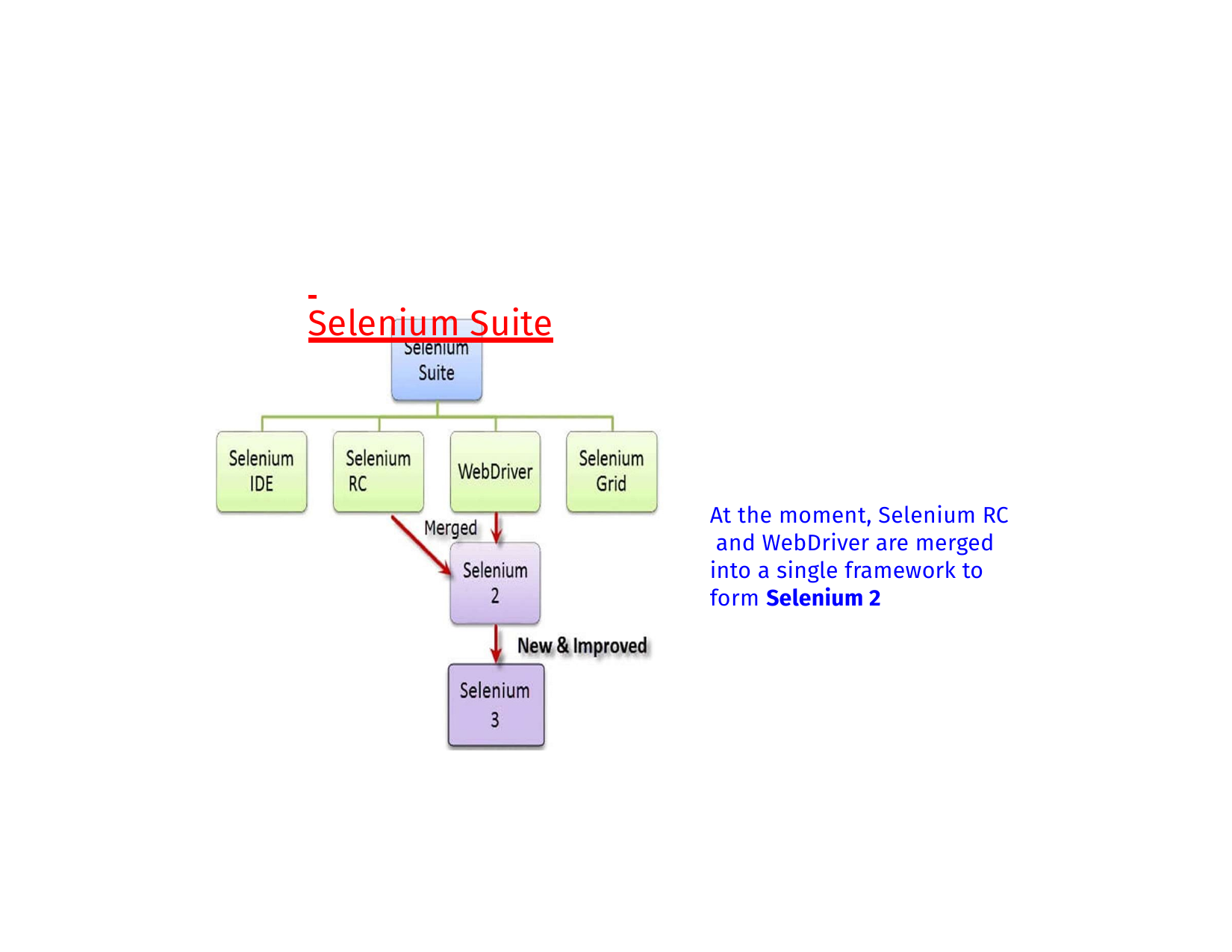

# Selenium Suite

At the moment, Selenium RC  and WebDriver are merged  into a single framework to  form Selenium 2